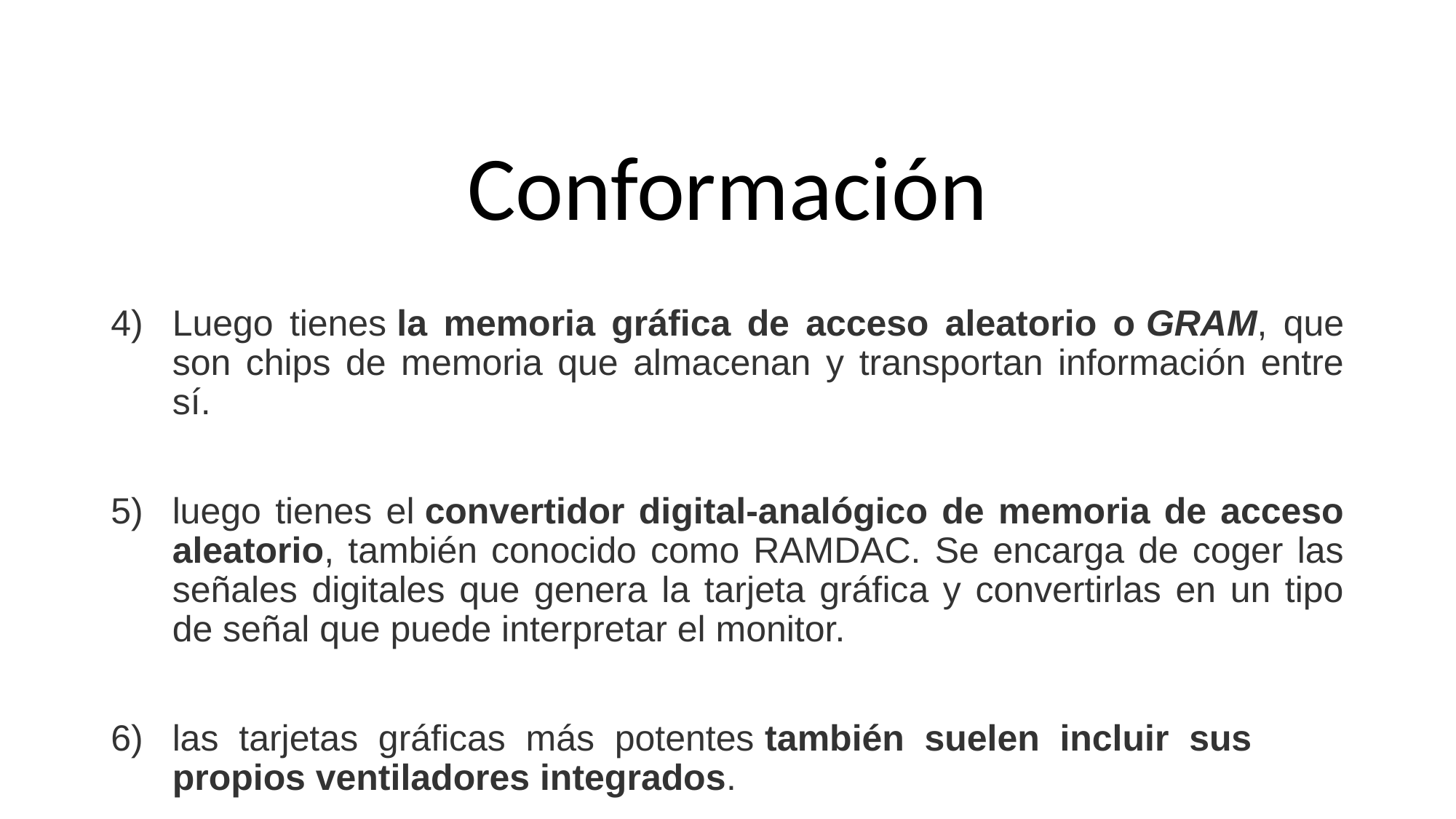

Conformación
Luego tienes la memoria gráfica de acceso aleatorio o GRAM, que son chips de memoria que almacenan y transportan información entre sí.

luego tienes el convertidor digital-analógico de memoria de acceso aleatorio, también conocido como RAMDAC. Se encarga de coger las señales digitales que genera la tarjeta gráfica y convertirlas en un tipo de señal que puede interpretar el monitor.

las tarjetas gráficas más potentes también suelen incluir sus 	propios ventiladores integrados.